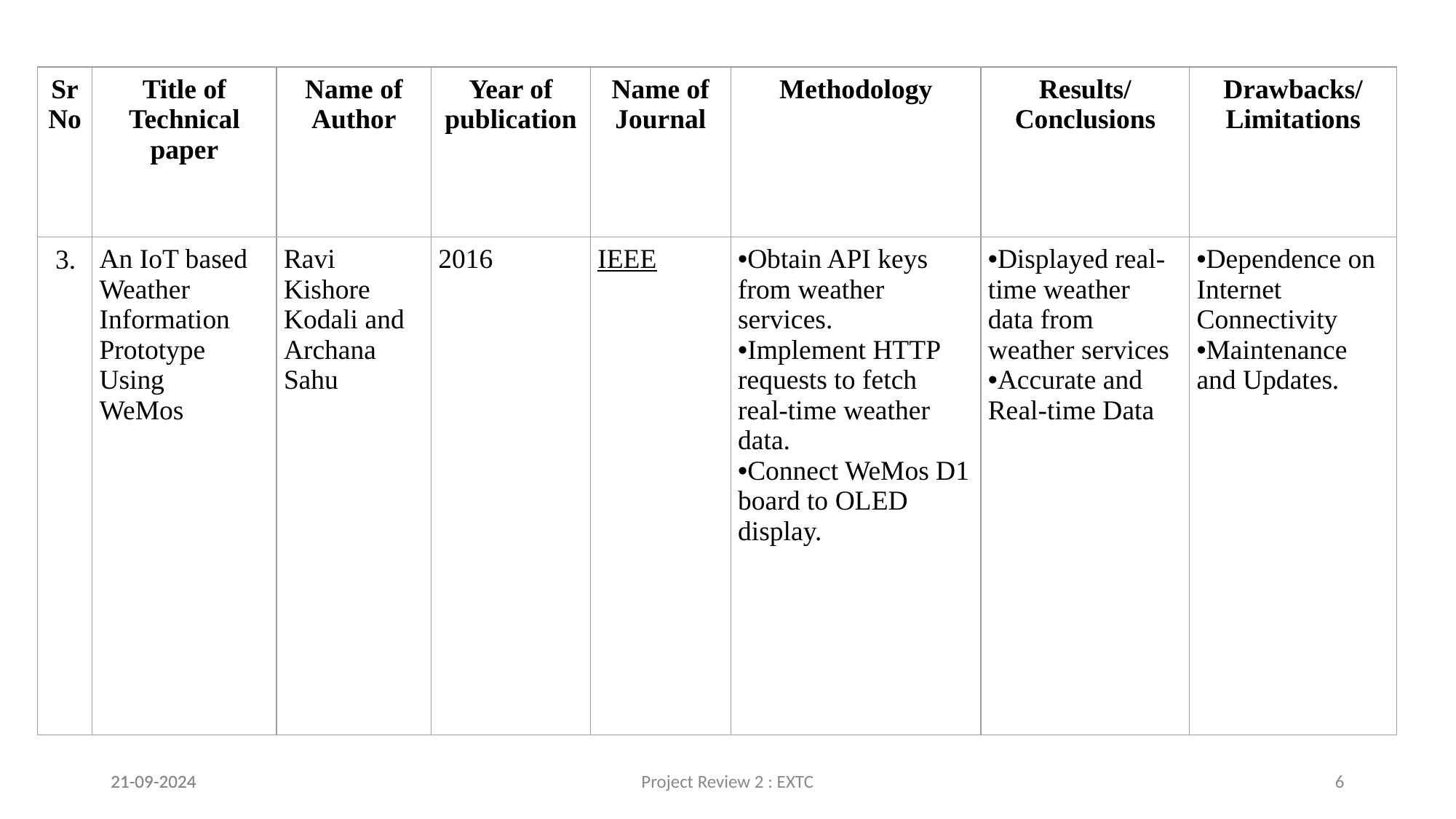

| Sr No | Title of Technical paper | Name of Author | Year of publication | Name of Journal | Methodology | Results/ Conclusions | Drawbacks/ Limitations |
| --- | --- | --- | --- | --- | --- | --- | --- |
| 3. | An IoT based Weather Information Prototype Using WeMos | Ravi Kishore Kodali and Archana Sahu | 2016 | IEEE | Obtain API keys from weather services. Implement HTTP requests to fetch real-time weather data. Connect WeMos D1 board to OLED display. | Displayed real-time weather data from weather services Accurate and Real-time Data | Dependence on Internet Connectivity Maintenance and Updates. |

21-09-2024
21-09-2024
Project Review 2 : EXTC
6